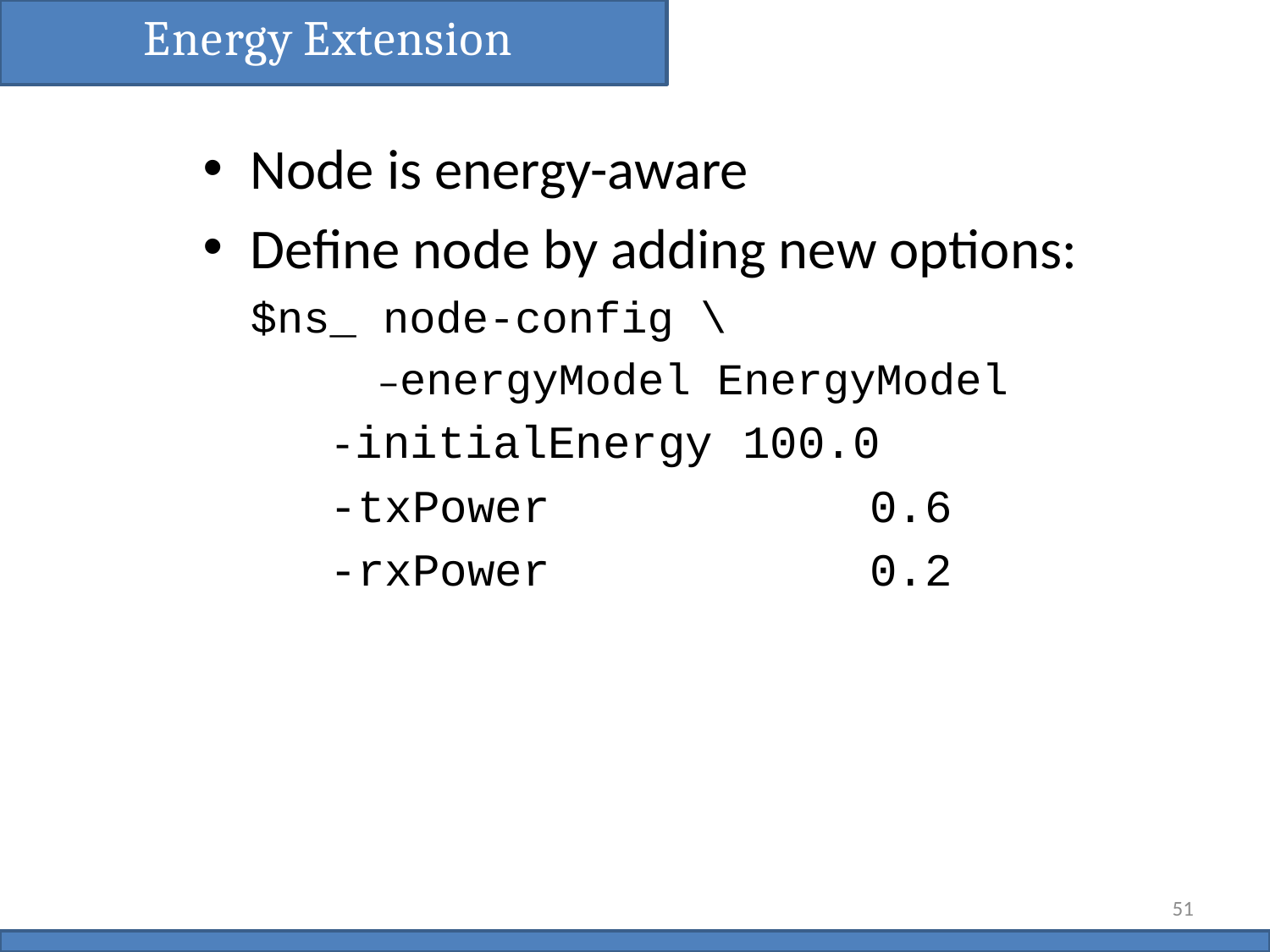

Energy Extension
Node is energy-aware
Define node by adding new options:
	$ns_ node-config \
		–energyModel EnergyModel
-initialEnergy	100.0
-txPower			0.6
-rxPower			0.2
51